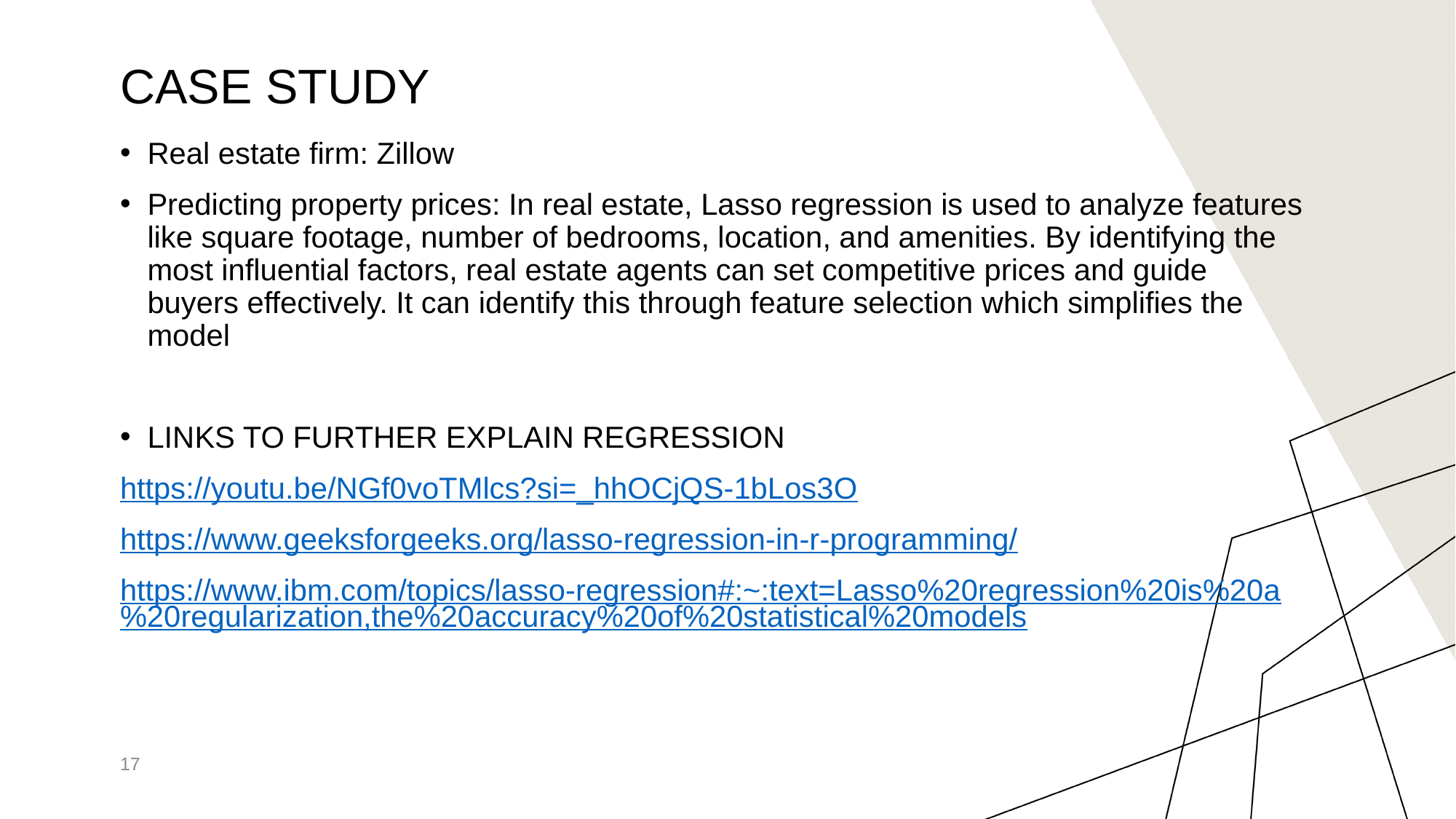

# CASE STUDY
Real estate firm: Zillow
Predicting property prices: In real estate, Lasso regression is used to analyze features like square footage, number of bedrooms, location, and amenities. By identifying the most influential factors, real estate agents can set competitive prices and guide buyers effectively. It can identify this through feature selection which simplifies the model

LINKS TO FURTHER EXPLAIN REGRESSION
https://youtu.be/NGf0voTMlcs?si=_hhOCjQS-1bLos3O
https://www.geeksforgeeks.org/lasso-regression-in-r-programming/
https://www.ibm.com/topics/lasso-regression#:~:text=Lasso%20regression%20is%20a%20regularization,the%20accuracy%20of%20statistical%20models

17